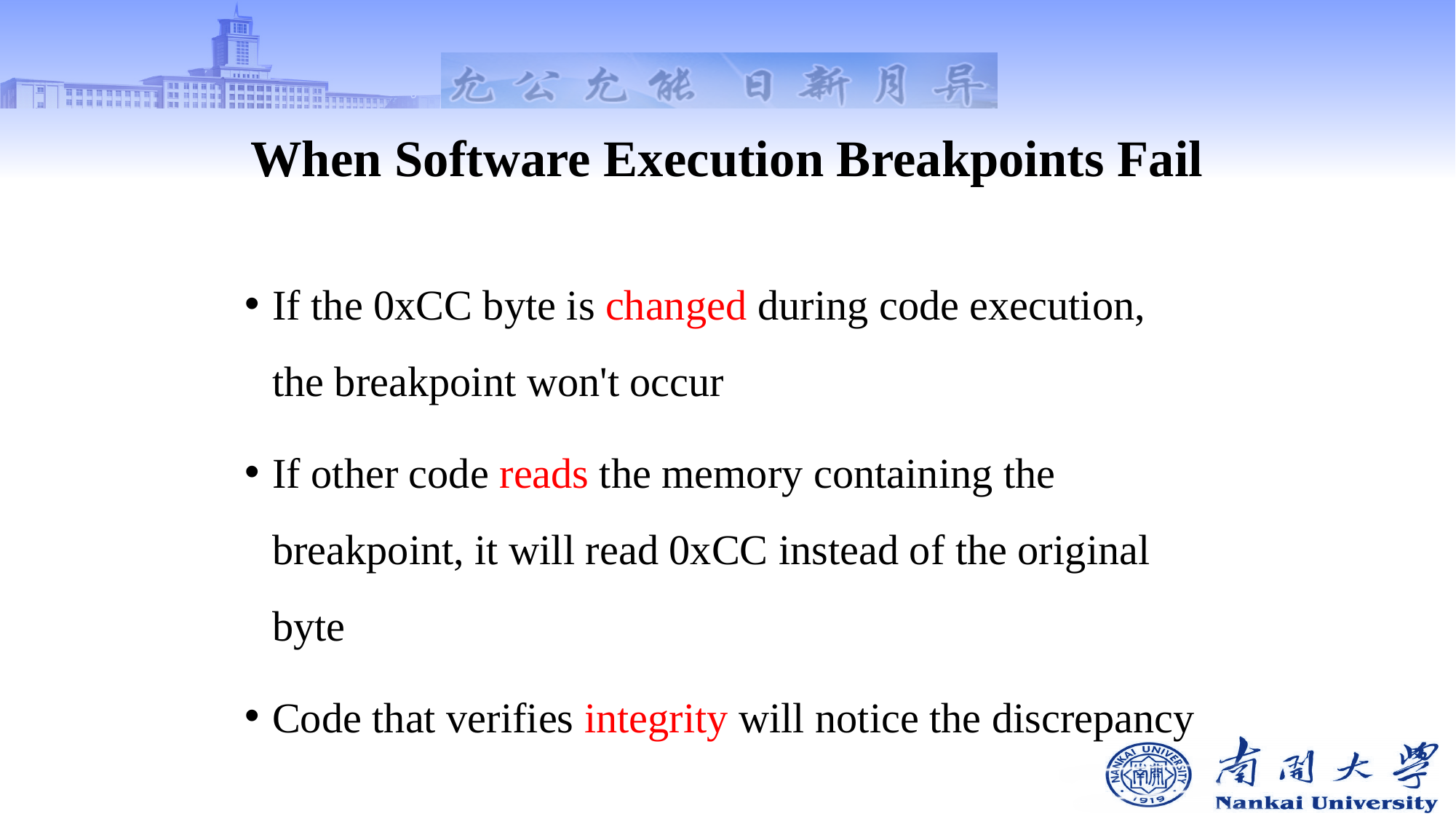

# When Software Execution Breakpoints Fail
If the 0xCC byte is changed during code execution, the breakpoint won't occur
If other code reads the memory containing the breakpoint, it will read 0xCC instead of the original byte
Code that verifies integrity will notice the discrepancy